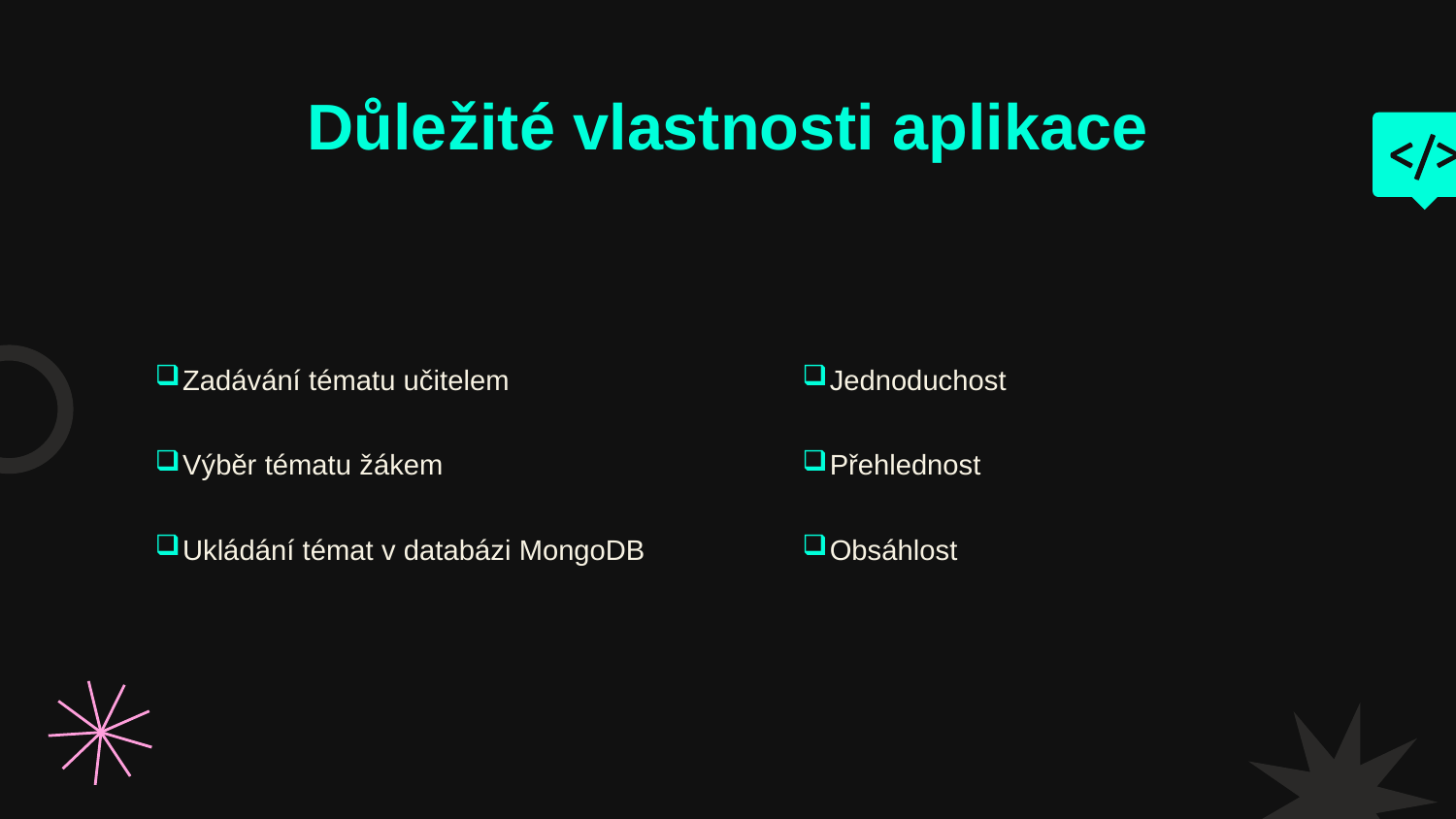

# Důležité vlastnosti aplikace
Zadávání tématu učitelem
Výběr tématu žákem
Ukládání témat v databázi MongoDB
Jednoduchost
Přehlednost
Obsáhlost